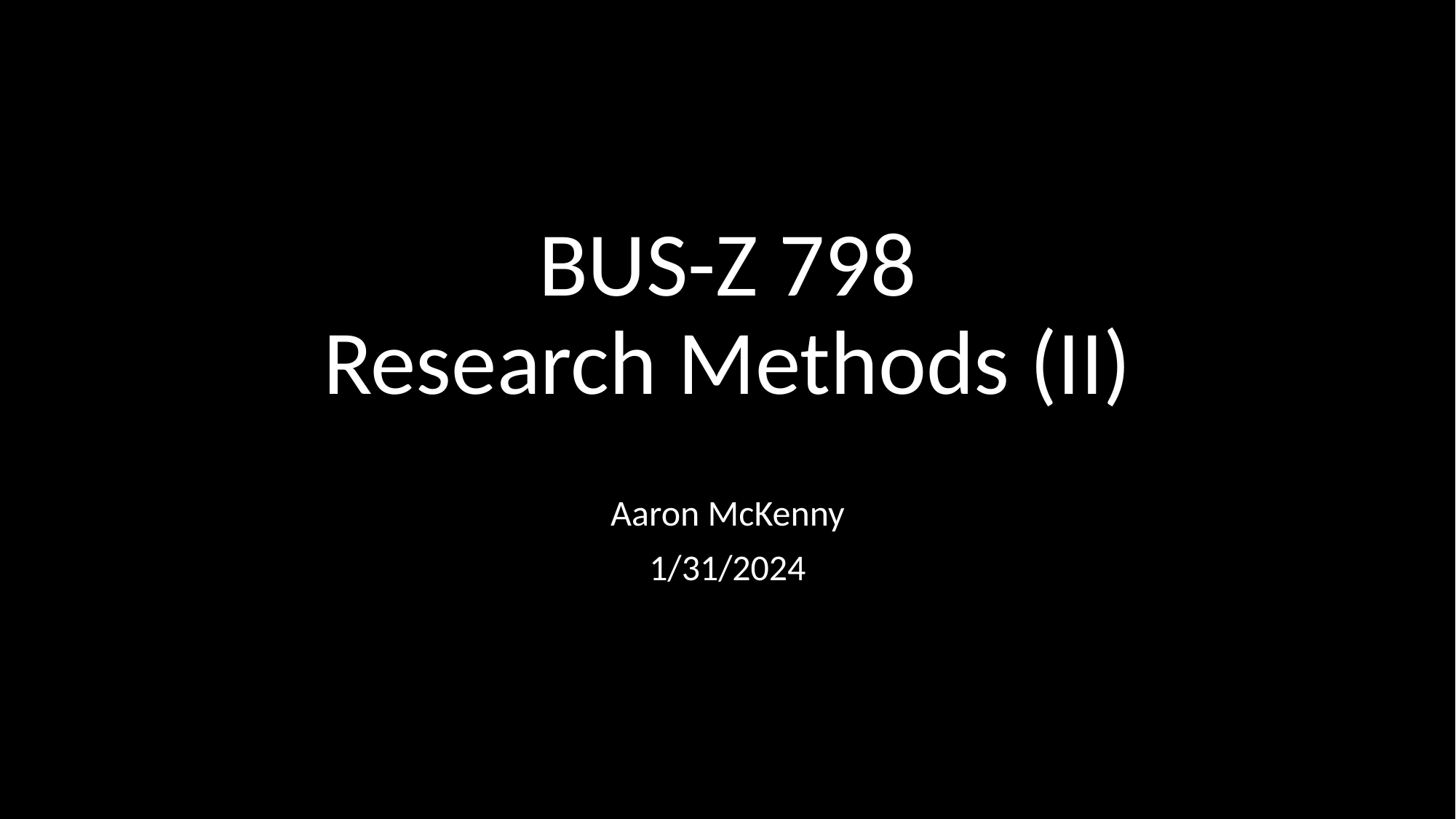

# BUS-Z 798 Research Methods (II)

Aaron McKenny
1/31/2024